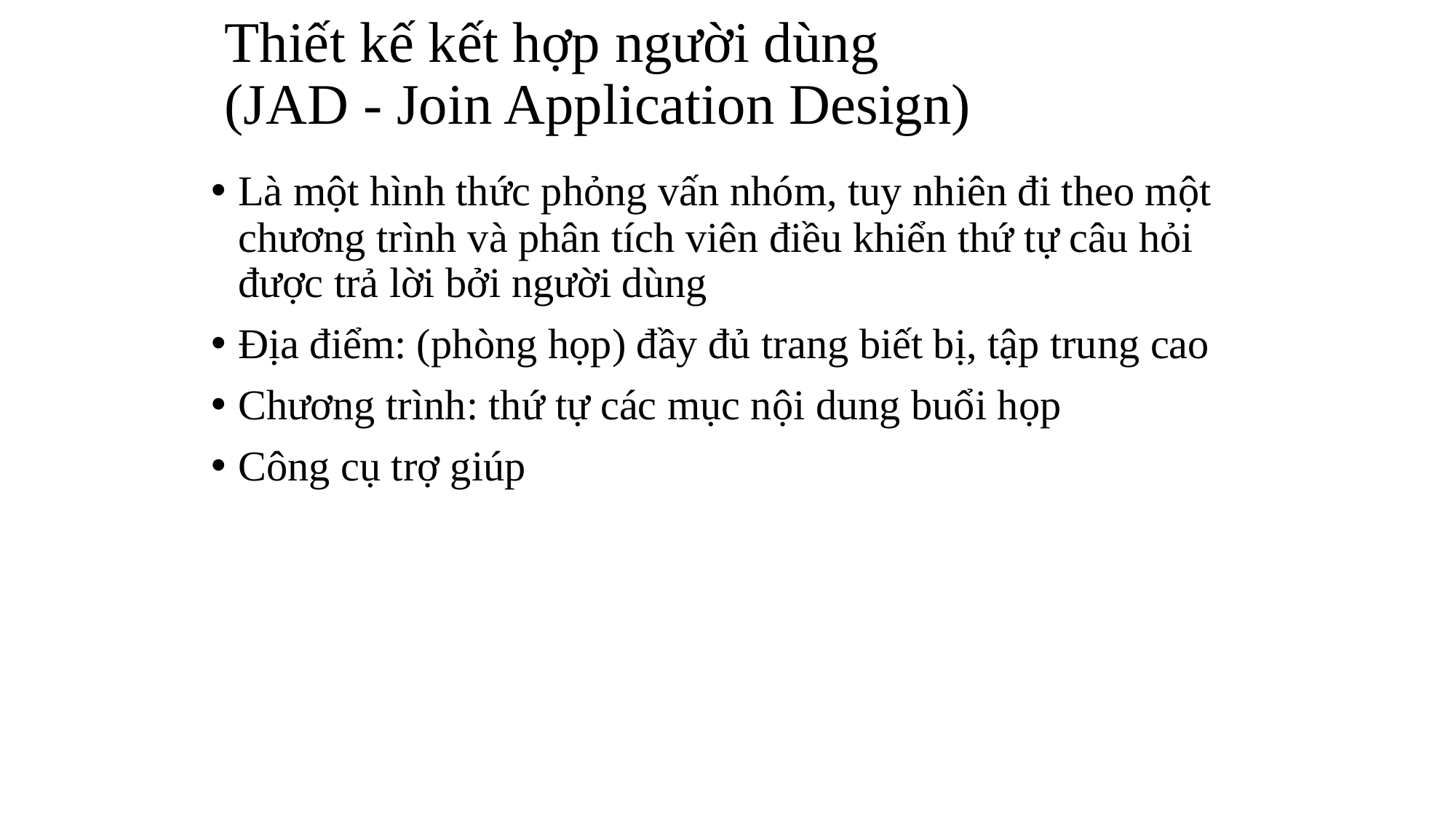

# Thiết kế kết hợp người dùng (JAD - Join Application Design)
Là một hình thức phỏng vấn nhóm, tuy nhiên đi theo một chương trình và phân tích viên điều khiển thứ tự câu hỏi được trả lời bởi người dùng
Địa điểm: (phòng họp) đầy đủ trang biết bị, tập trung cao
Chương trình: thứ tự các mục nội dung buổi họp
Công cụ trợ giúp